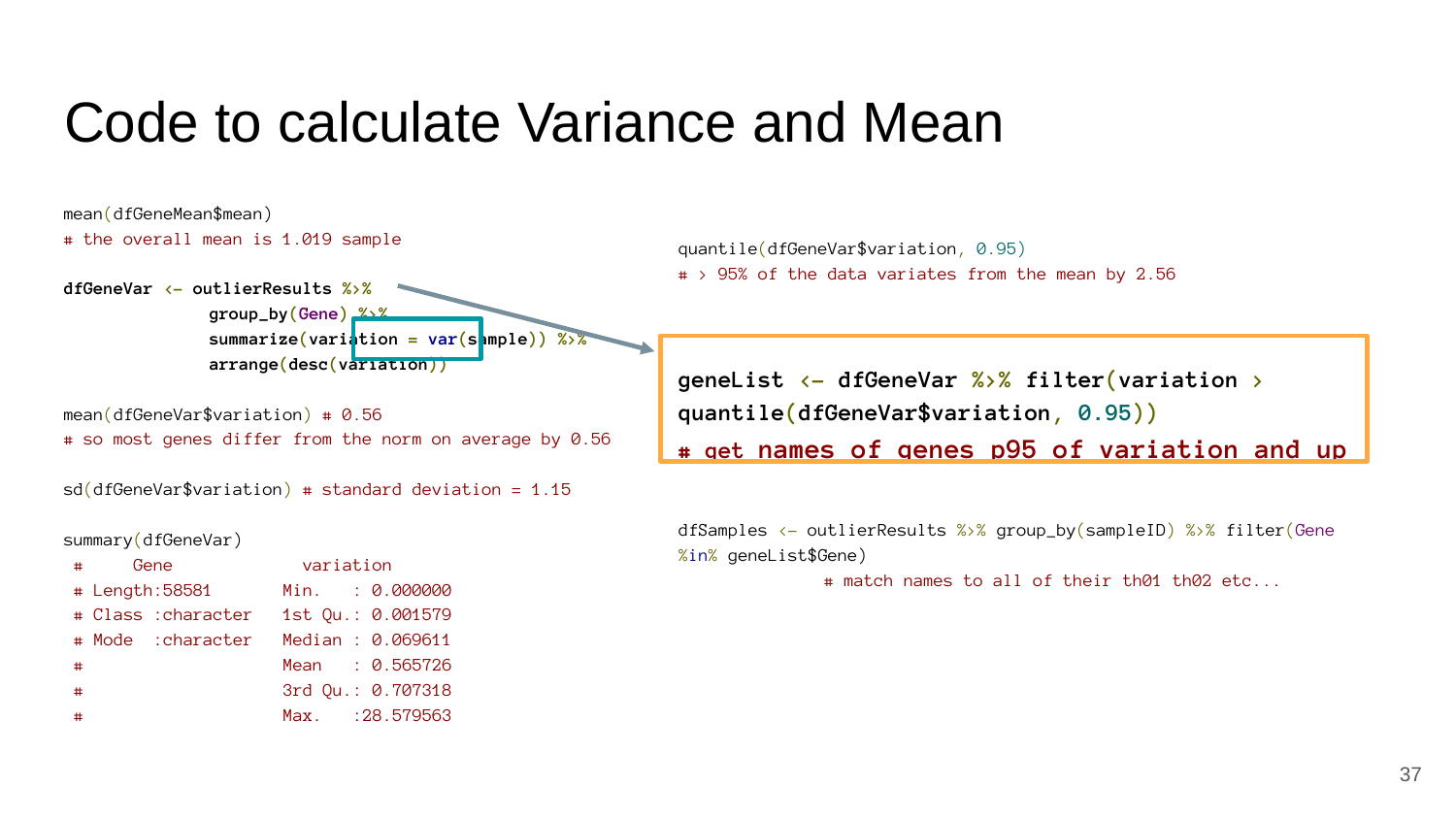

# Code to calculate Variance and Mean

quantile(dfGeneVar$variation, 0.95)
# > 95% of the data variates from the mean by 2.56

geneList <- dfGeneVar %>% filter(variation > quantile(dfGeneVar$variation, 0.95))
# get names of genes p95 of variation and up

dfSamples <- outlierResults %>% group_by(sampleID) %>% filter(Gene %in% geneList$Gene)
	# match names to all of their th01 th02 etc...

mean(dfGeneMean$mean)
# the overall mean is 1.019 sample

dfGeneVar <- outlierResults %>%
	group_by(Gene) %>%
	summarize(variation = var(sample)) %>%
	arrange(desc(variation))

mean(dfGeneVar$variation) # 0.56
# so most genes differ from the norm on average by 0.56

sd(dfGeneVar$variation) # standard deviation = 1.15

summary(dfGeneVar)
 #     Gene             variation
 # Length:58581       Min.   : 0.000000
 # Class :character   1st Qu.: 0.001579
 # Mode  :character   Median : 0.069611
 #                    Mean   : 0.565726
 #                    3rd Qu.: 0.707318
 #                    Max.   :28.579563

37